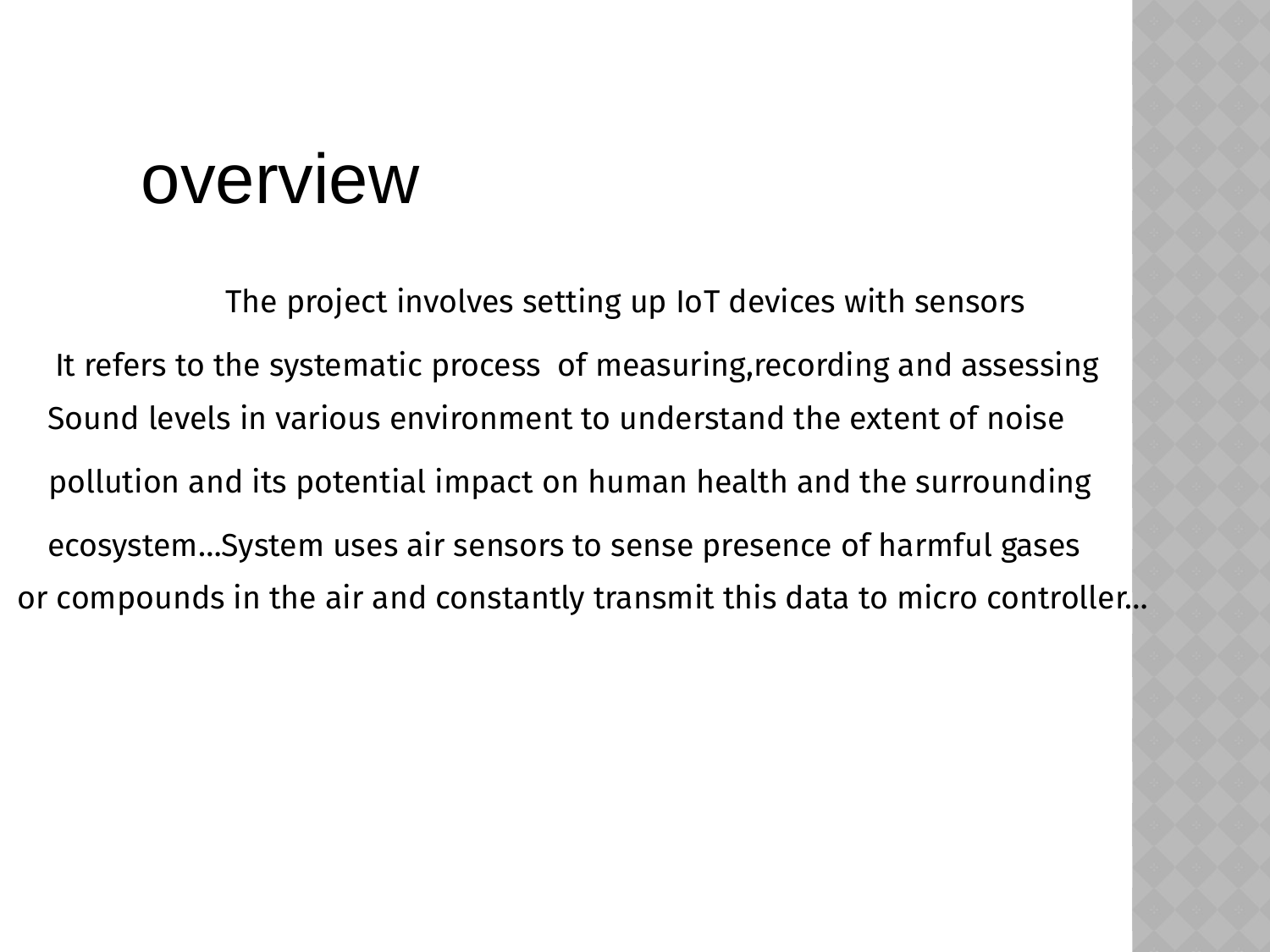

overview
The project involves setting up IoT devices with sensors
It refers to the systematic process  of measuring,recording and assessing
Sound levels in various environment to understand the extent of noise
pollution and its potential impact on human health and the surrounding
ecosystem…System uses air sensors to sense presence of harmful gases
or compounds in the air and constantly transmit this data to micro controller…